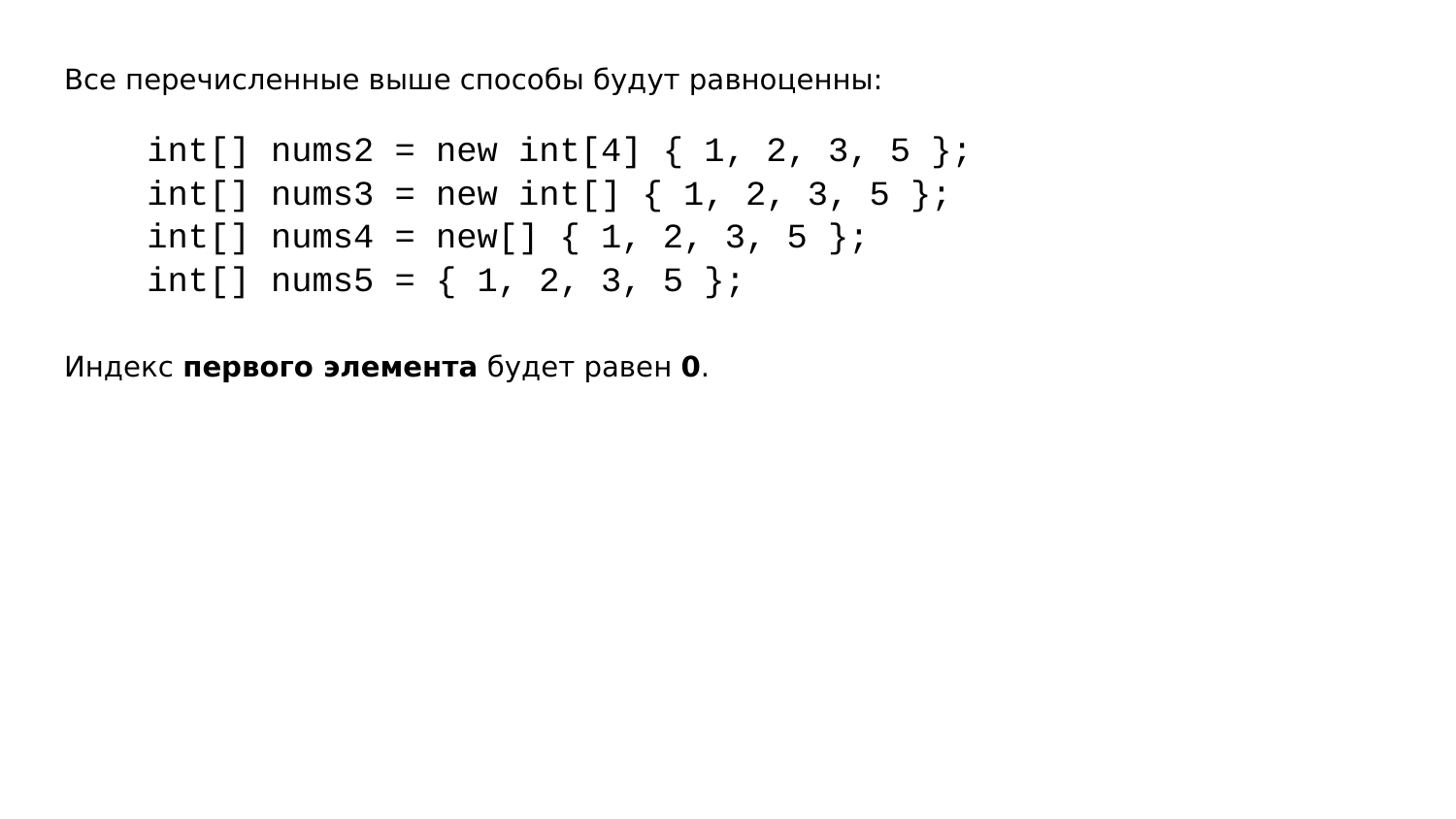

Все перечисленные выше способы будут равноценны:
int[] nums2 = new int[4] { 1, 2, 3, 5 };
int[] nums3 = new int[] { 1, 2, 3, 5 };
int[] nums4 = new[] { 1, 2, 3, 5 };
int[] nums5 = { 1, 2, 3, 5 };

Индекс первого элемента будет равен 0.